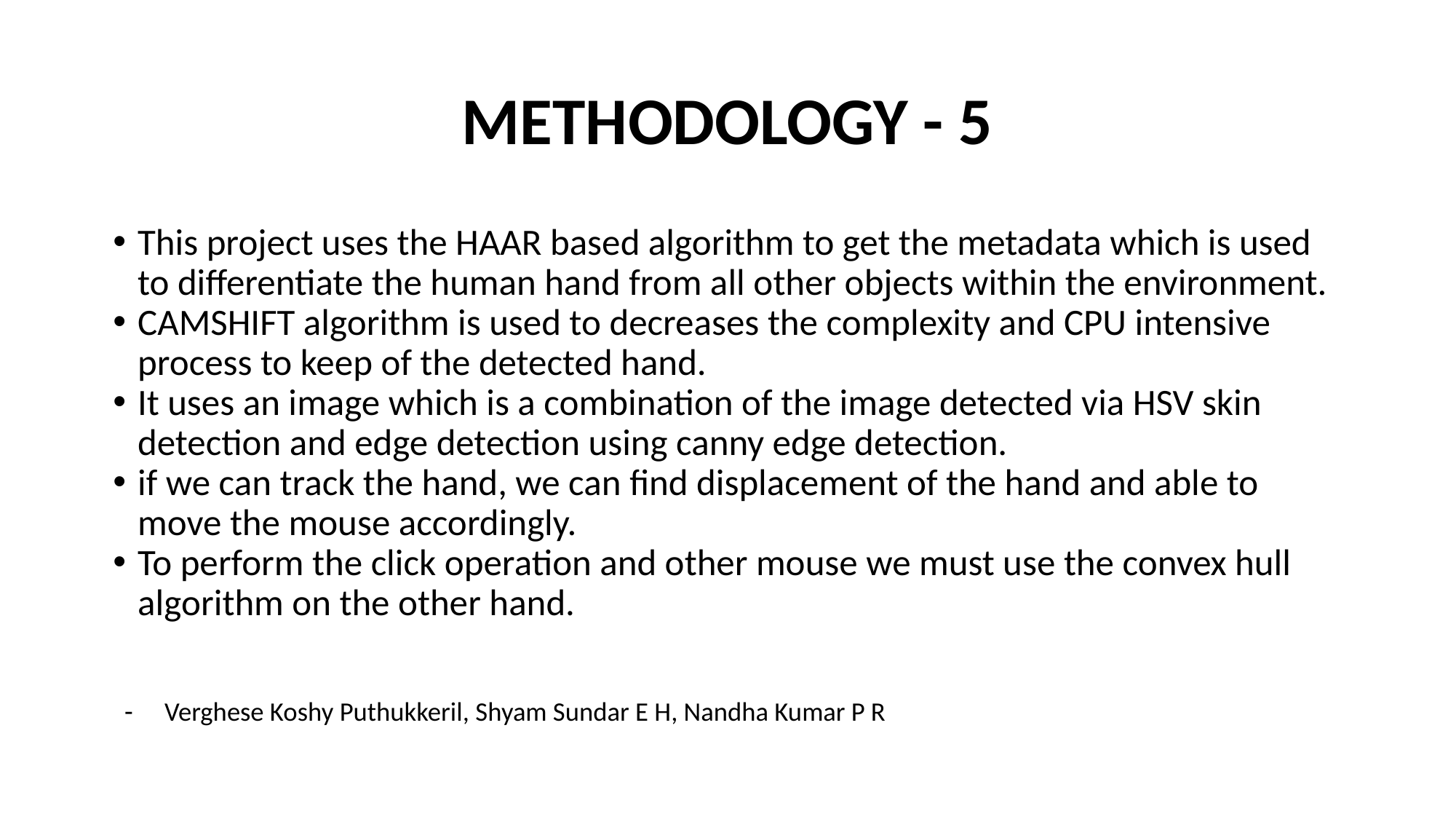

# METHODOLOGY - 5
This project uses the HAAR based algorithm to get the metadata which is used to differentiate the human hand from all other objects within the environment.
CAMSHIFT algorithm is used to decreases the complexity and CPU intensive process to keep of the detected hand.
It uses an image which is a combination of the image detected via HSV skin detection and edge detection using canny edge detection.
if we can track the hand, we can find displacement of the hand and able to move the mouse accordingly.
To perform the click operation and other mouse we must use the convex hull algorithm on the other hand.

Verghese Koshy Puthukkeril, Shyam Sundar E H, Nandha Kumar P R